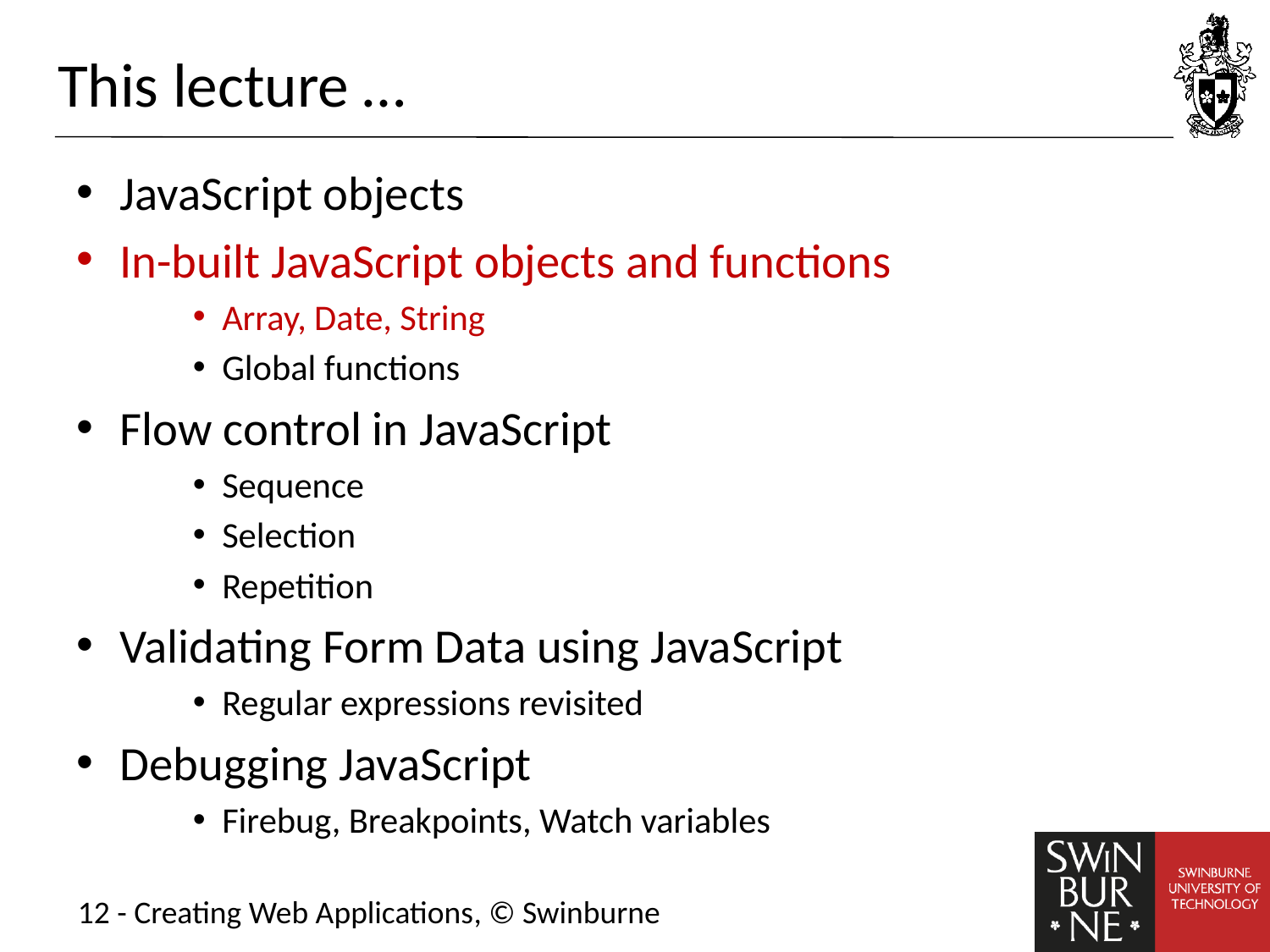

# This lecture …
JavaScript objects
In-built JavaScript objects and functions
Array, Date, String
Global functions
Flow control in JavaScript
Sequence
Selection
Repetition
Validating Form Data using JavaScript
Regular expressions revisited
Debugging JavaScript
Firebug, Breakpoints, Watch variables